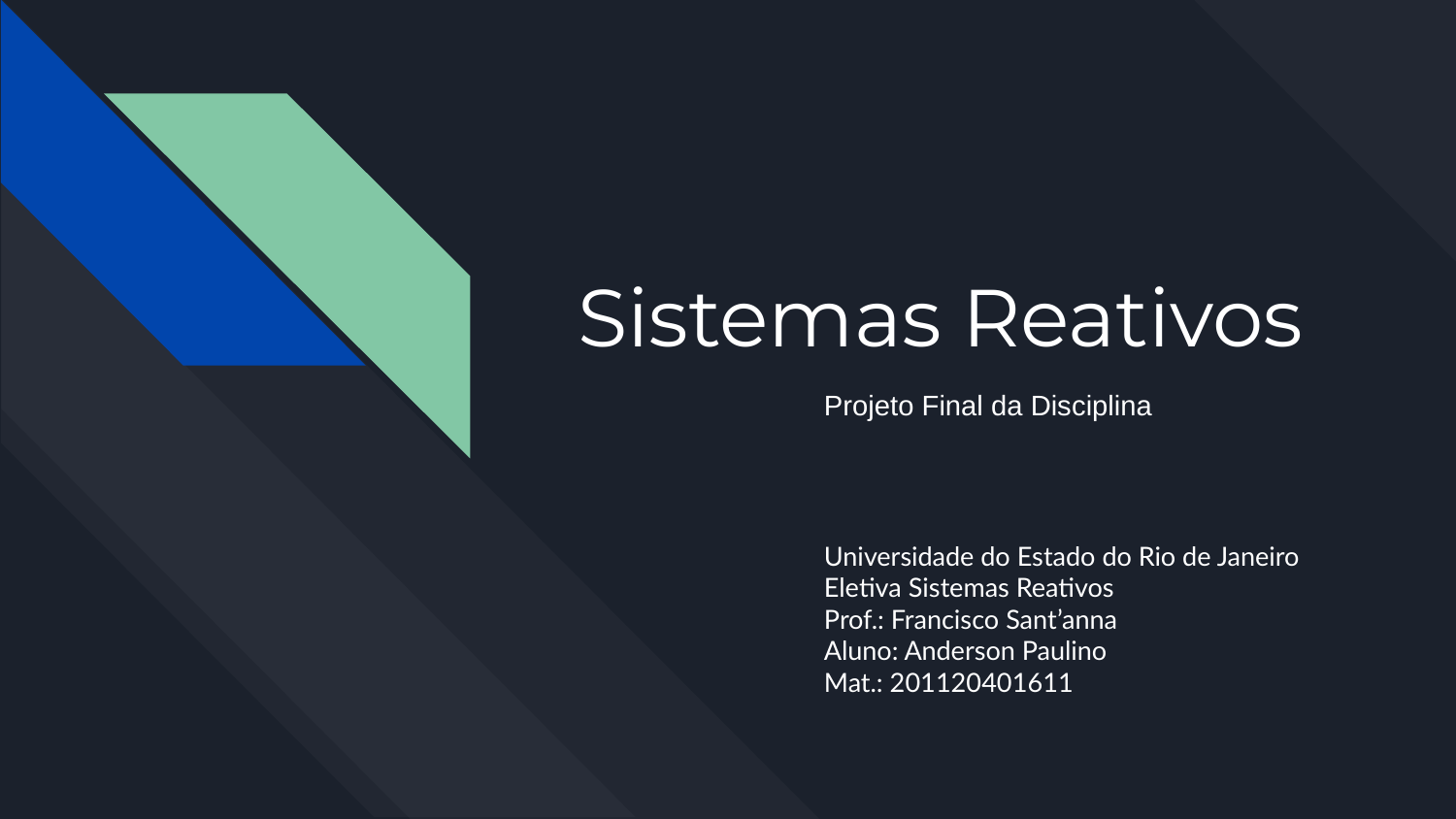

# Sistemas Reativos

Projeto Final da Disciplina
Universidade do Estado do Rio de Janeiro
Eletiva Sistemas Reativos
Prof.: Francisco Sant’anna
Aluno: Anderson Paulino
Mat.: 201120401611